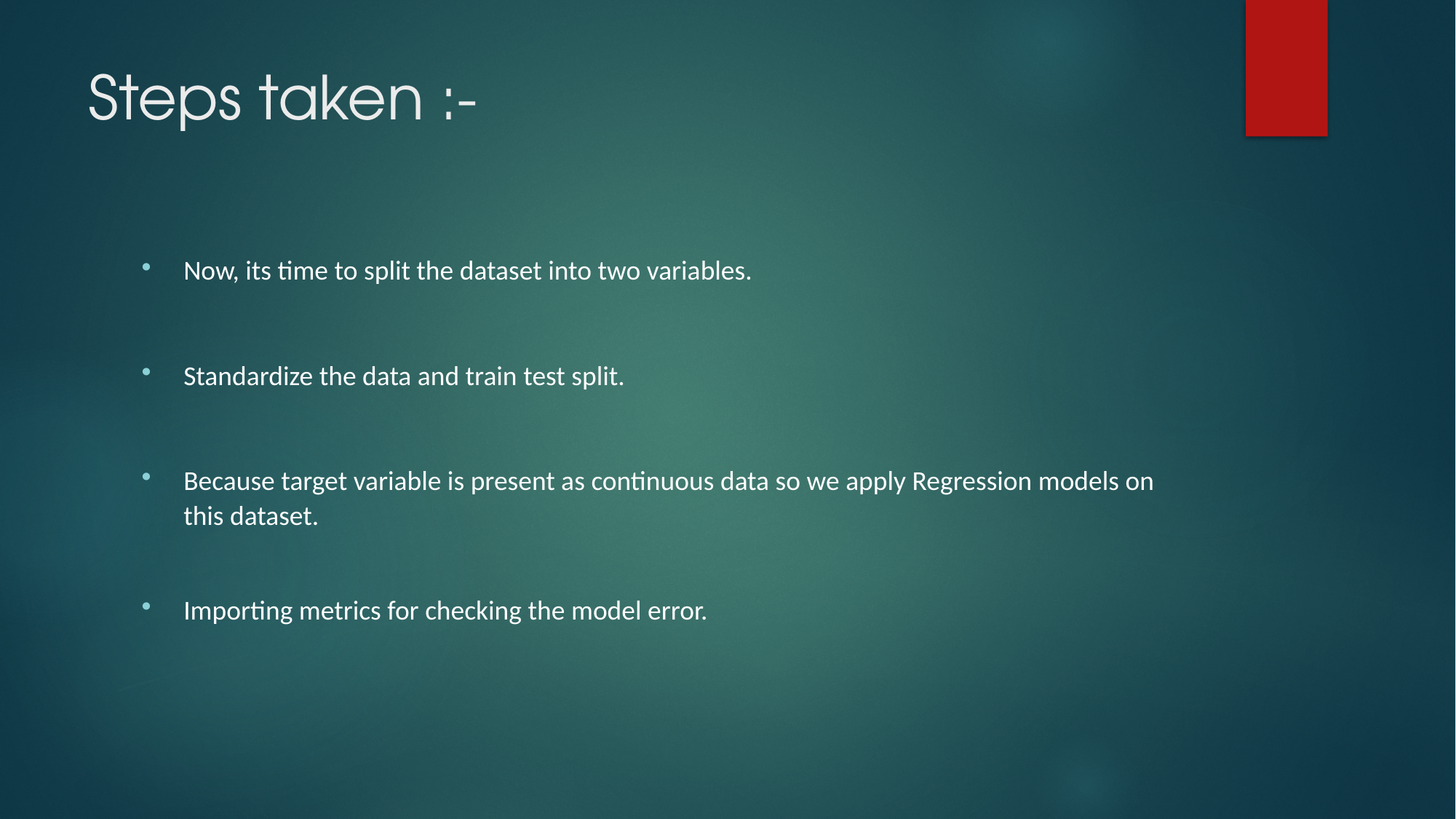

# Steps taken :-
Now, its time to split the dataset into two variables.

Standardize the data and train test split.

Because target variable is present as continuous data so we apply Regression models on this dataset.

Importing metrics for checking the model error.